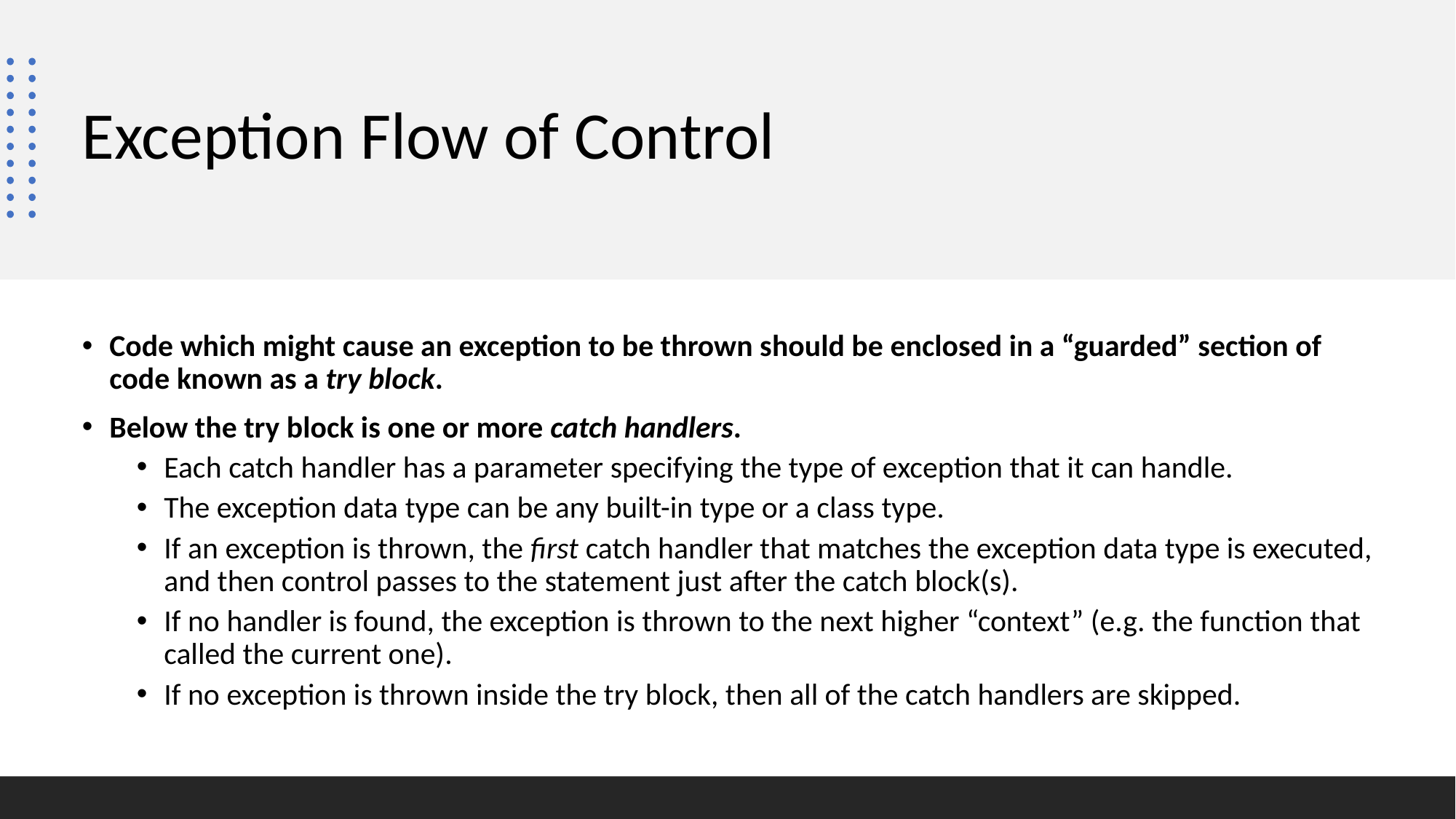

# Exception Flow of Control

Code which might cause an exception to be thrown should be enclosed in a “guarded” section of code known as a try block.
Below the try block is one or more catch handlers.
Each catch handler has a parameter specifying the type of exception that it can handle.
The exception data type can be any built-in type or a class type.
If an exception is thrown, the first catch handler that matches the exception data type is executed, and then control passes to the statement just after the catch block(s).
If no handler is found, the exception is thrown to the next higher “context” (e.g. the function that called the current one).
If no exception is thrown inside the try block, then all of the catch handlers are skipped.